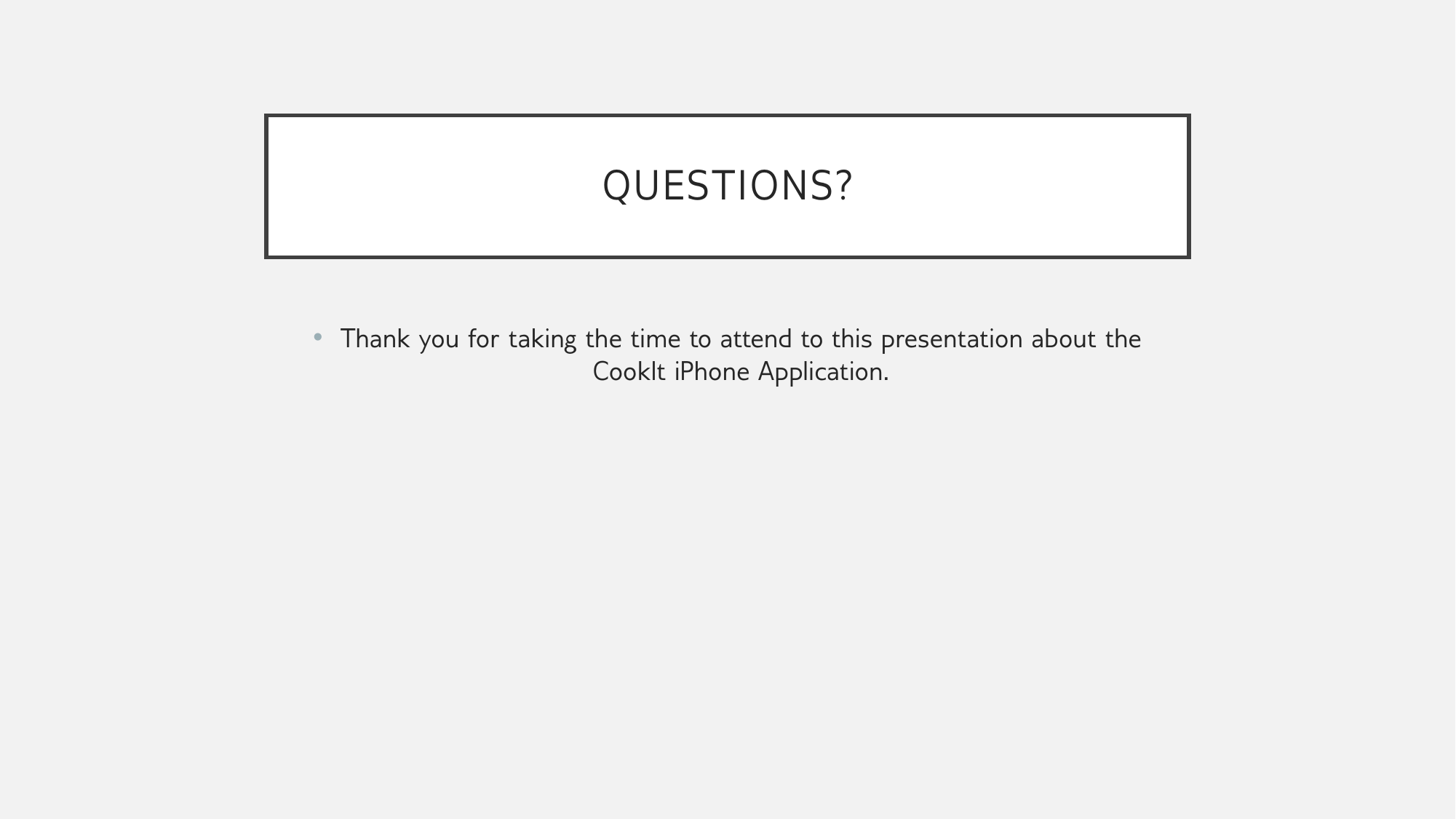

# Questions?
Thank you for taking the time to attend to this presentation about the CookIt iPhone Application.